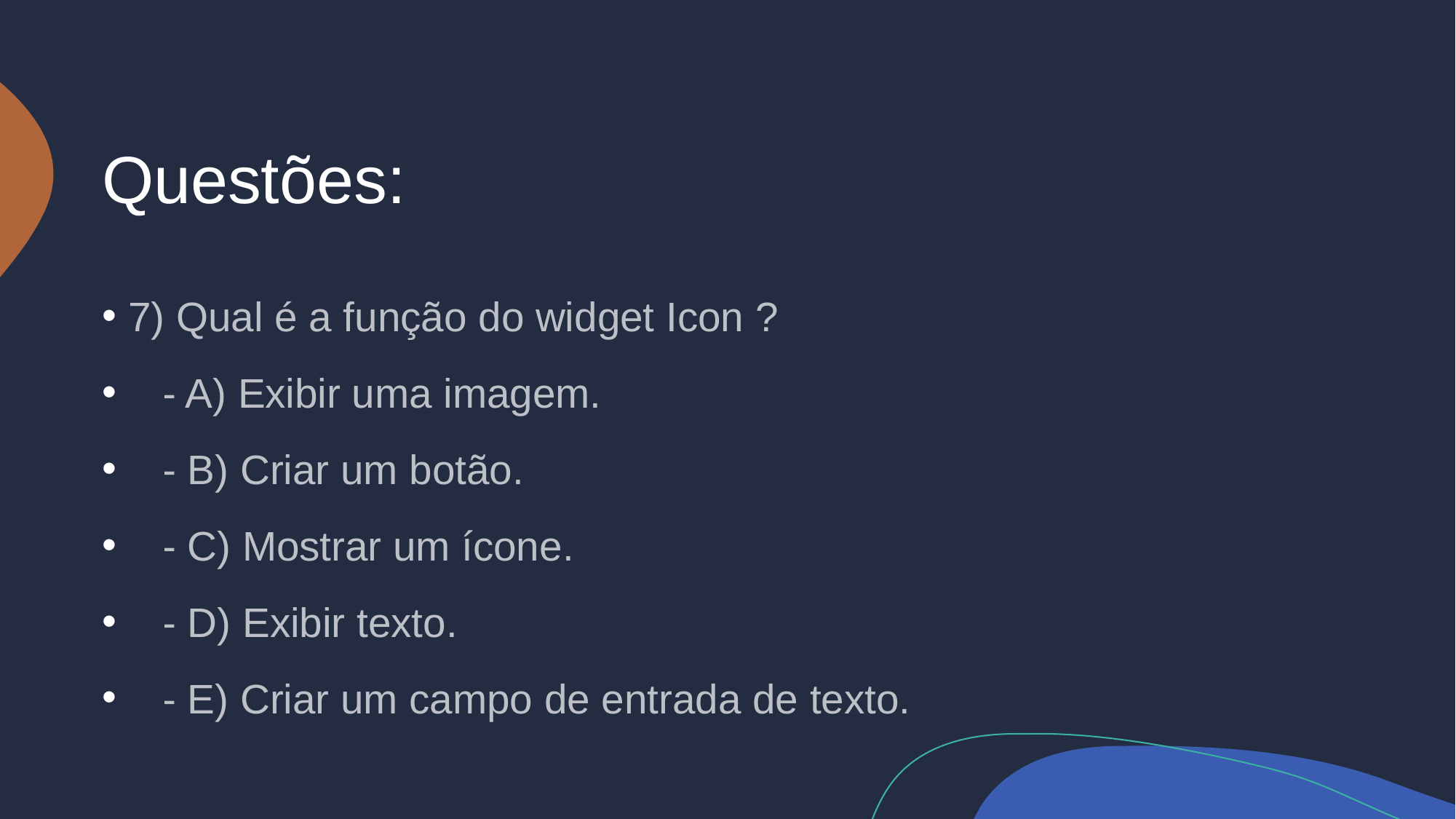

# Questões:
7) Qual é a função do widget Icon ?
   - A) Exibir uma imagem.
   - B) Criar um botão.
   - C) Mostrar um ícone.
   - D) Exibir texto.
   - E) Criar um campo de entrada de texto.